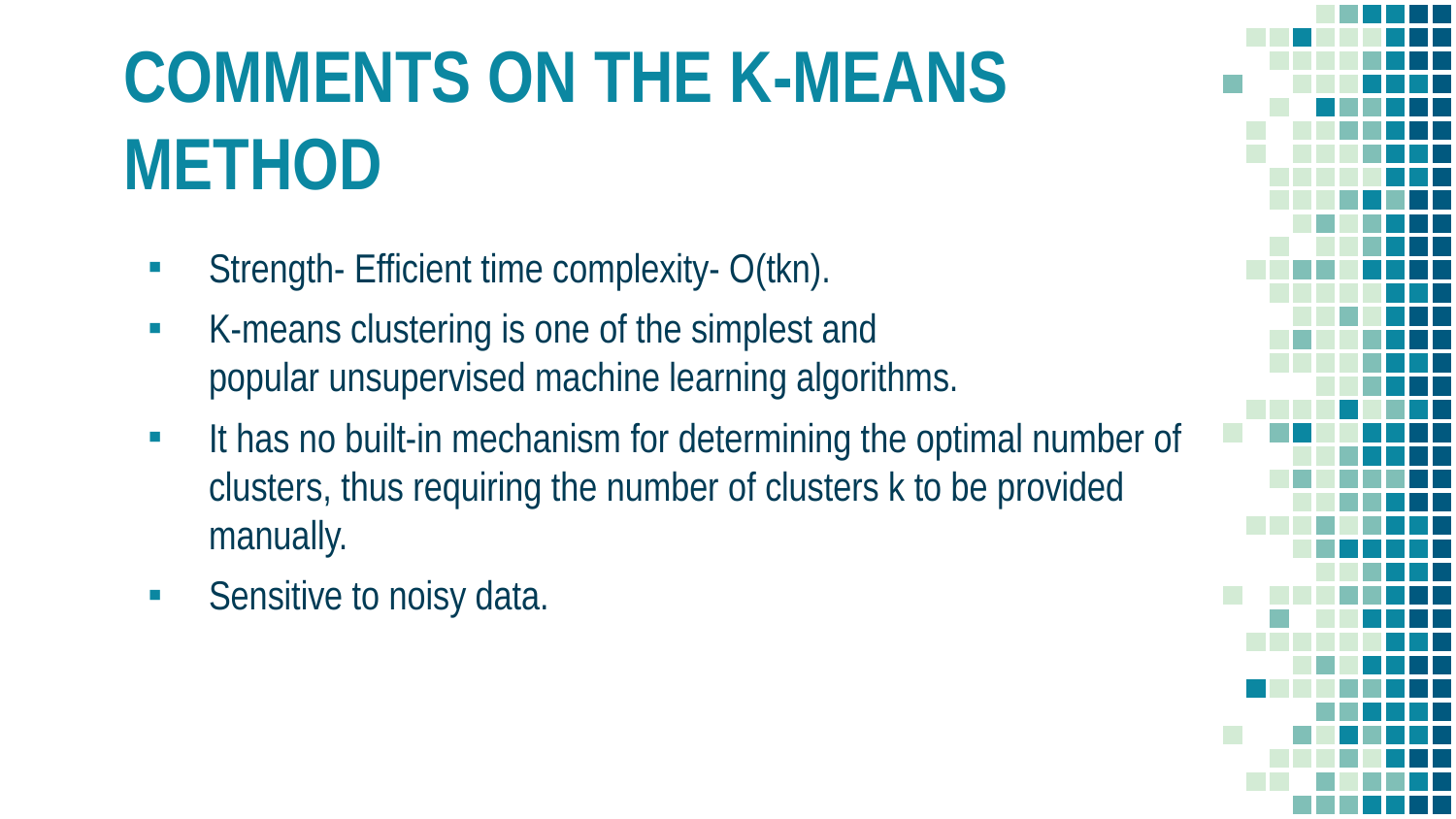

# COMMENTS ON THE K-MEANS METHOD
Strength- Efficient time complexity- O(tkn).
K-means clustering is one of the simplest and popular unsupervised machine learning algorithms.
It has no built-in mechanism for determining the optimal number of clusters, thus requiring the number of clusters k to be provided manually.
Sensitive to noisy data.